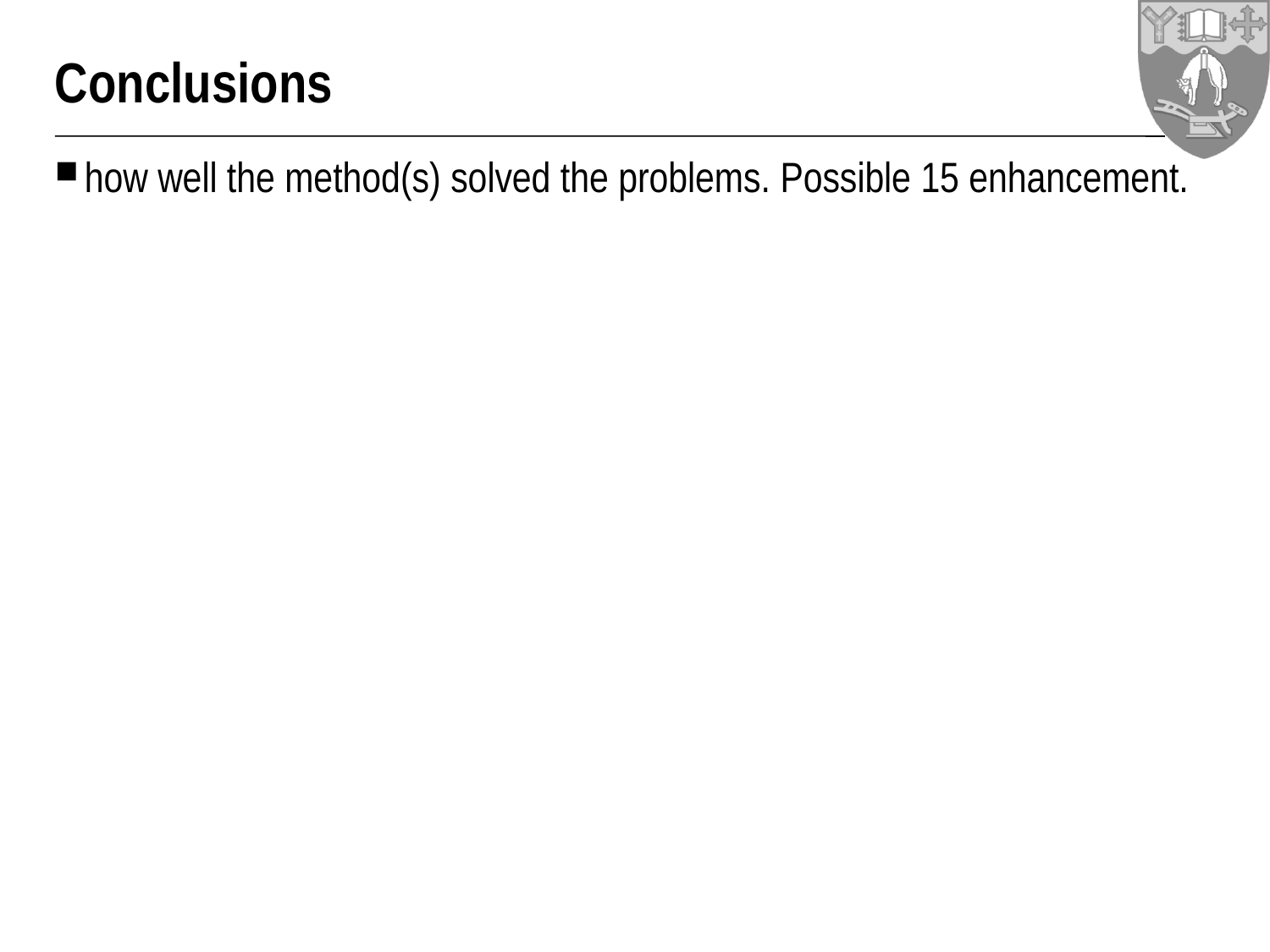

# Conclusions
how well the method(s) solved the problems. Possible 15 enhancement.